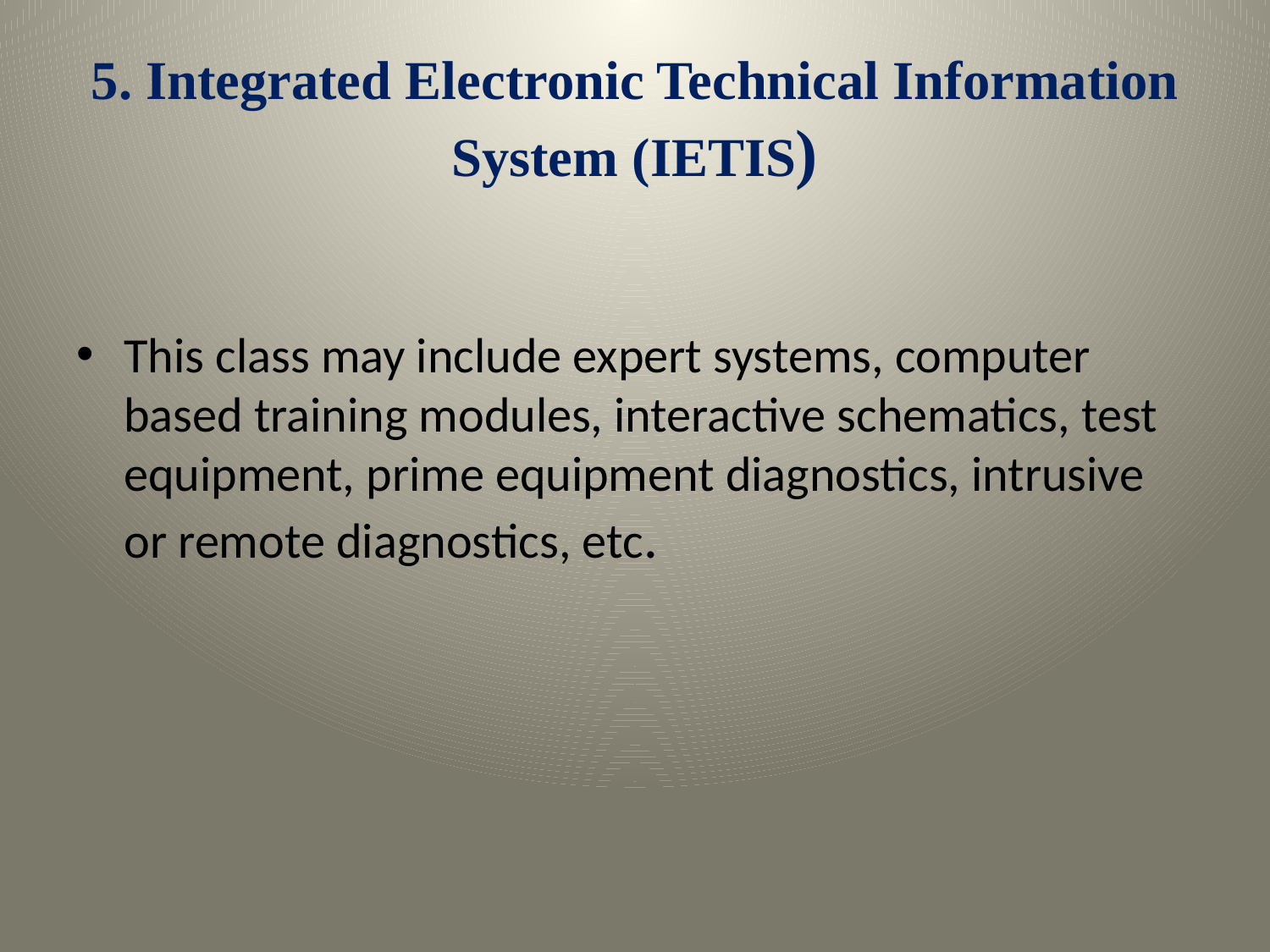

# 5. Integrated Electronic Technical Information System (IETIS)
This class may include expert systems, computer based training modules, interactive schematics, test equipment, prime equipment diagnostics, intrusive or remote diagnostics, etc.